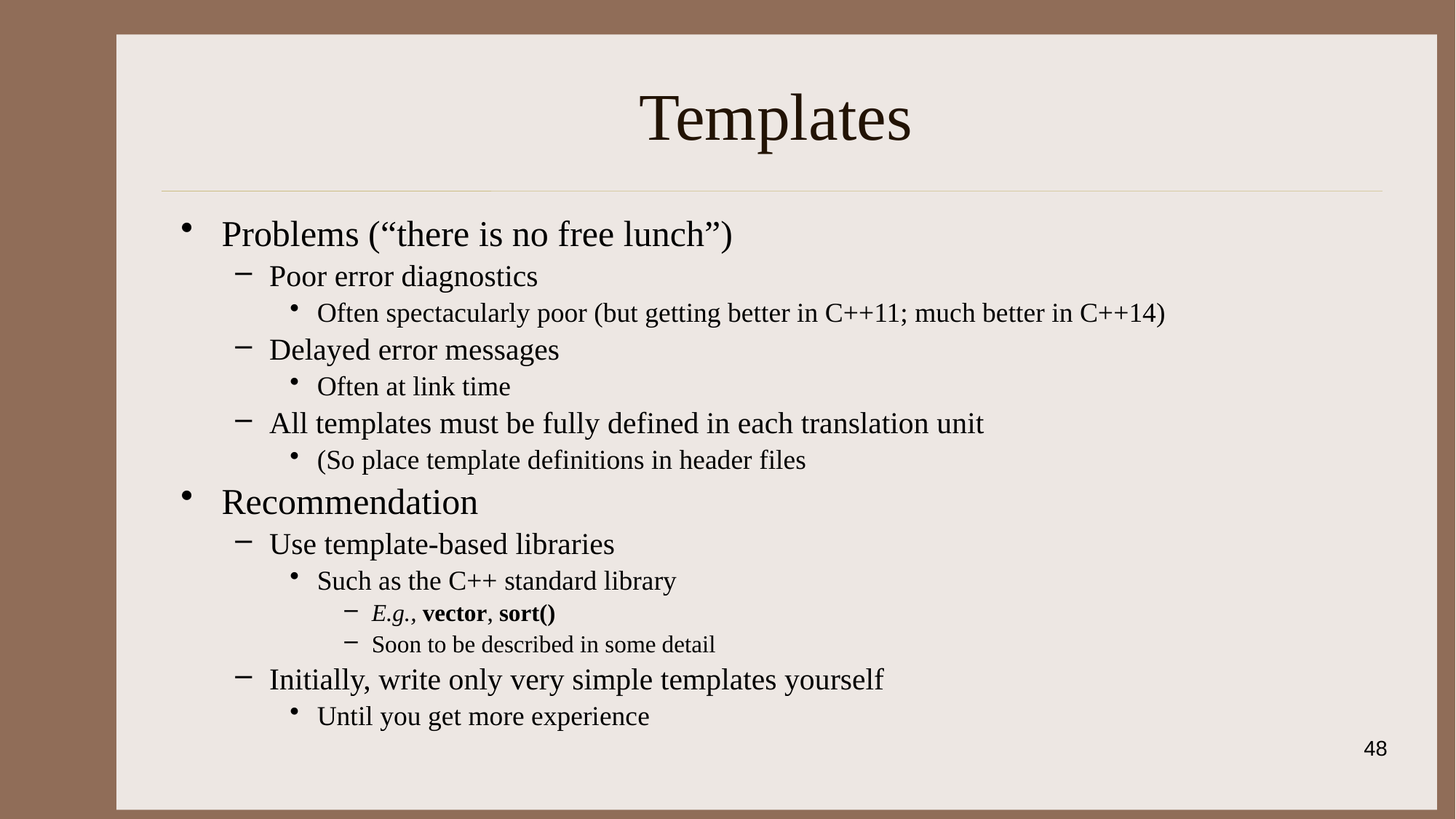

# Templates
Problems (“there is no free lunch”)
Poor error diagnostics
Often spectacularly poor (but getting better in C++11; much better in C++14)
Delayed error messages
Often at link time
All templates must be fully defined in each translation unit
(So place template definitions in header files
Recommendation
Use template-based libraries
Such as the C++ standard library
E.g., vector, sort()
Soon to be described in some detail
Initially, write only very simple templates yourself
Until you get more experience
48